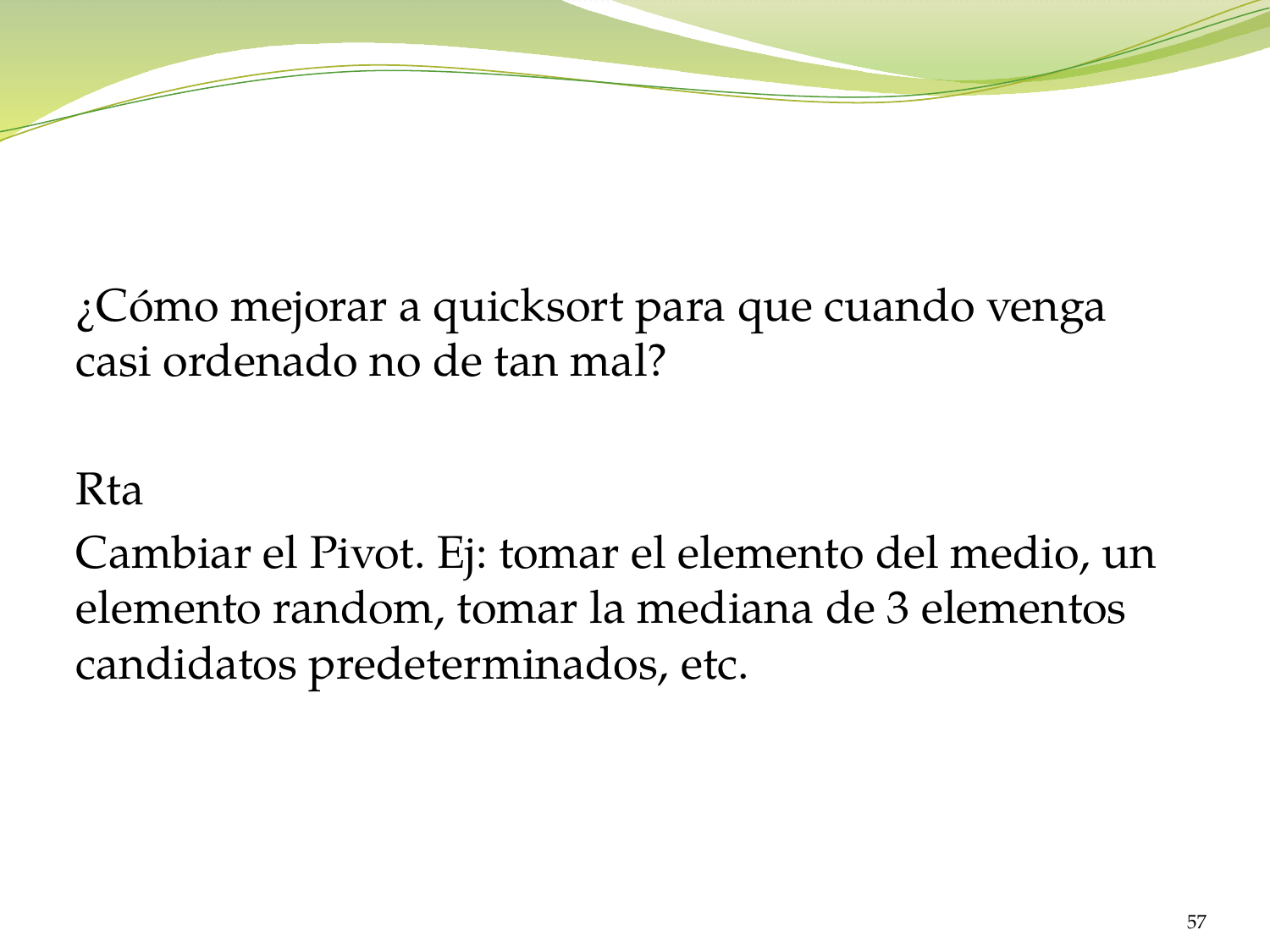

#
¿Cómo mejorar a quicksort para que cuando venga casi ordenado no de tan mal?

Rta
Cambiar el Pivot. Ej: tomar el elemento del medio, un elemento random, tomar la mediana de 3 elementos candidatos predeterminados, etc.

57